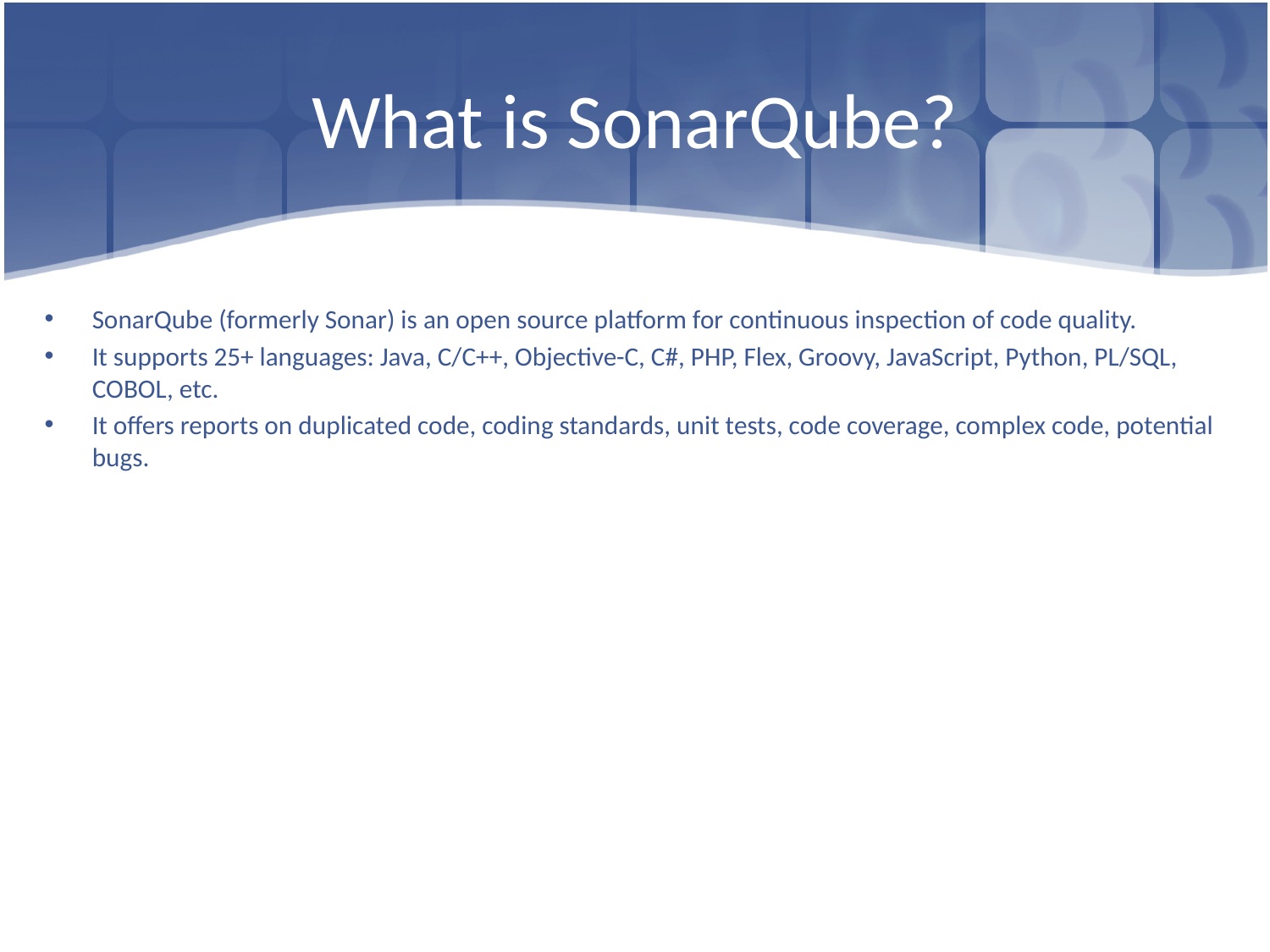

# What is SonarQube?
SonarQube (formerly Sonar) is an open source platform for continuous inspection of code quality.
It supports 25+ languages: Java, C/C++, Objective-C, C#, PHP, Flex, Groovy, JavaScript, Python, PL/SQL, COBOL, etc.
It offers reports on duplicated code, coding standards, unit tests, code coverage, complex code, potential bugs.